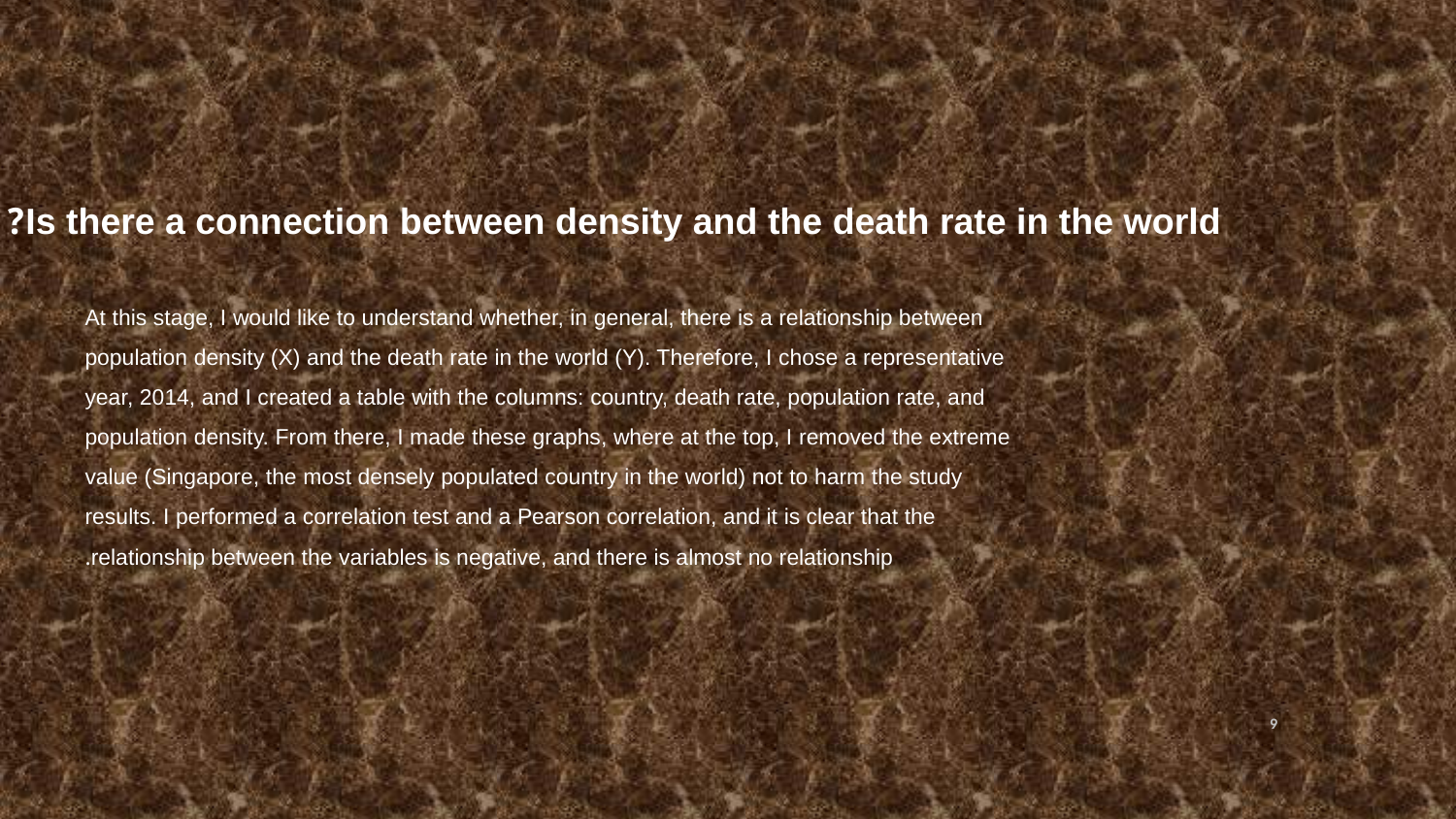

Is there a connection between density and the death rate in the world?
At this stage, I would like to understand whether, in general, there is a relationship between population density (X) and the death rate in the world (Y). Therefore, I chose a representative year, 2014, and I created a table with the columns: country, death rate, population rate, and population density. From there, I made these graphs, where at the top, I removed the extreme value (Singapore, the most densely populated country in the world) not to harm the study results. I performed a correlation test and a Pearson correlation, and it is clear that the relationship between the variables is negative, and there is almost no relationship.
9